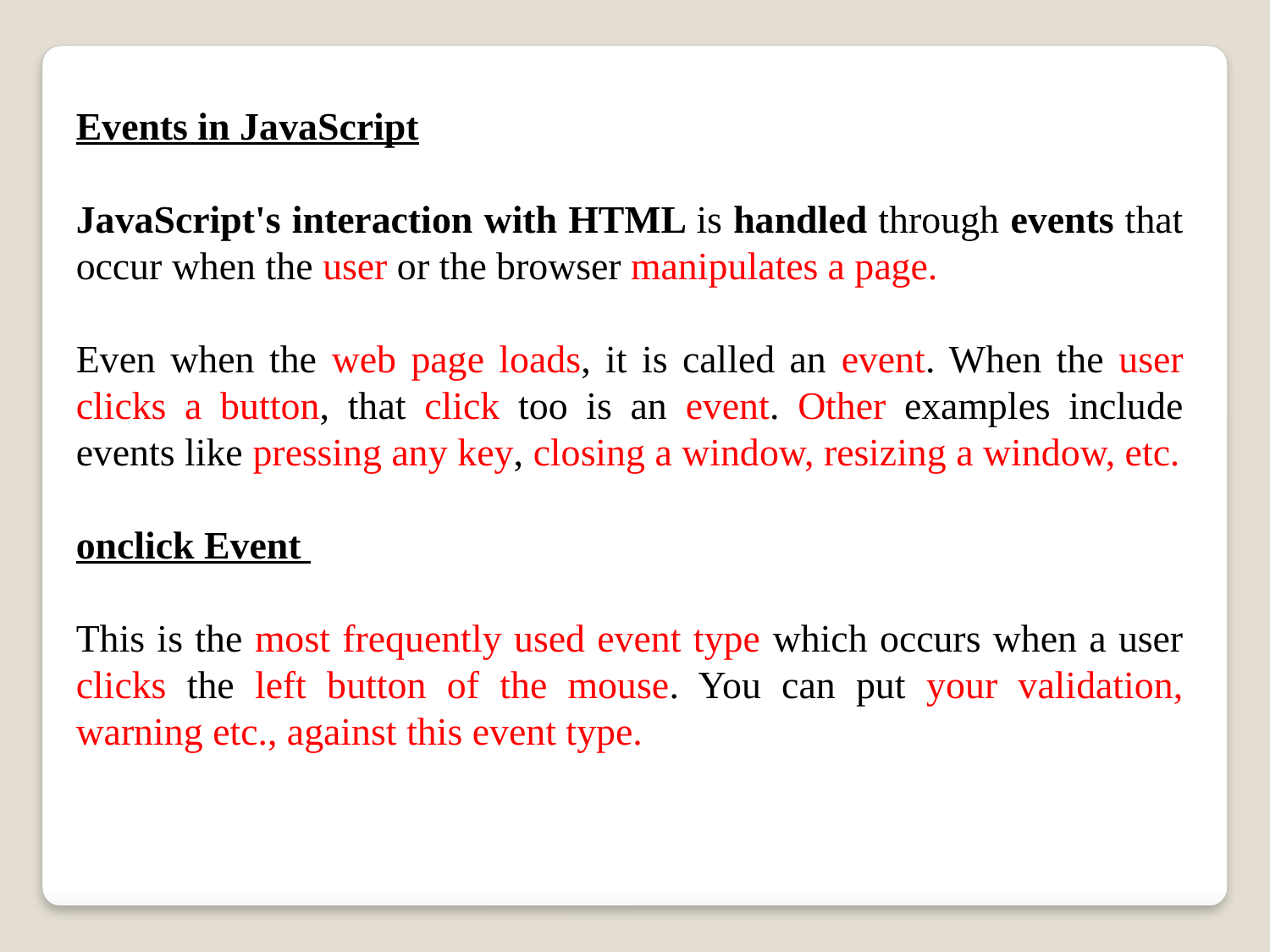

Events in JavaScript

JavaScript's interaction with HTML is handled through events that occur when the user or the browser manipulates a page.

Even when the web page loads, it is called an event. When the user clicks a button, that click too is an event. Other examples include events like pressing any key, closing a window, resizing a window, etc.

onclick Event

This is the most frequently used event type which occurs when a user clicks the left button of the mouse. You can put your validation, warning etc., against this event type.